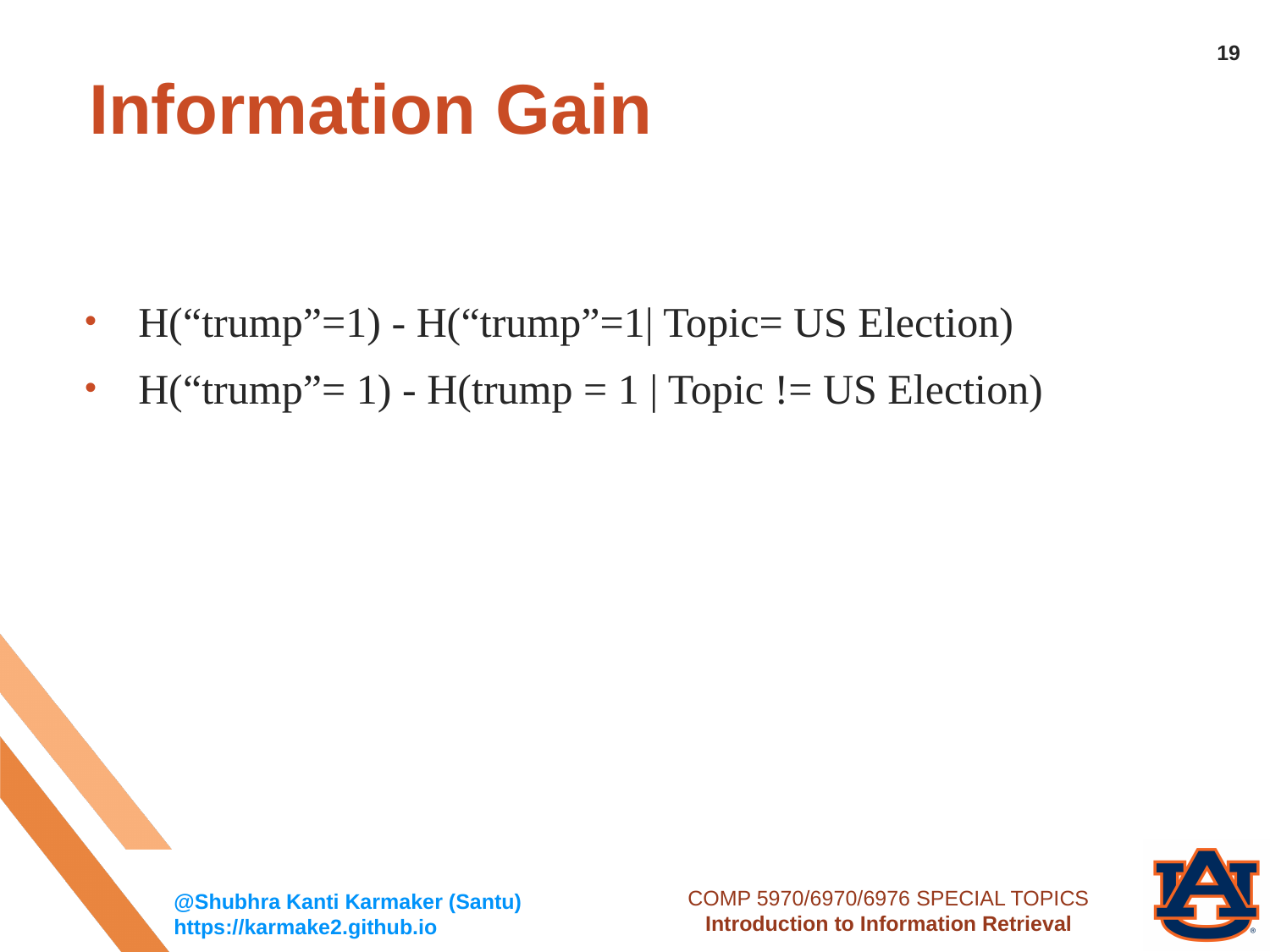

19
# Information Gain

H(“trump”=1) - H(“trump”=1| Topic= US Election)
H(“trump”= 1) - H(trump = 1 | Topic != US Election)
COMP 5970/6970/6976 SPECIAL TOPICS
Introduction to Information Retrieval